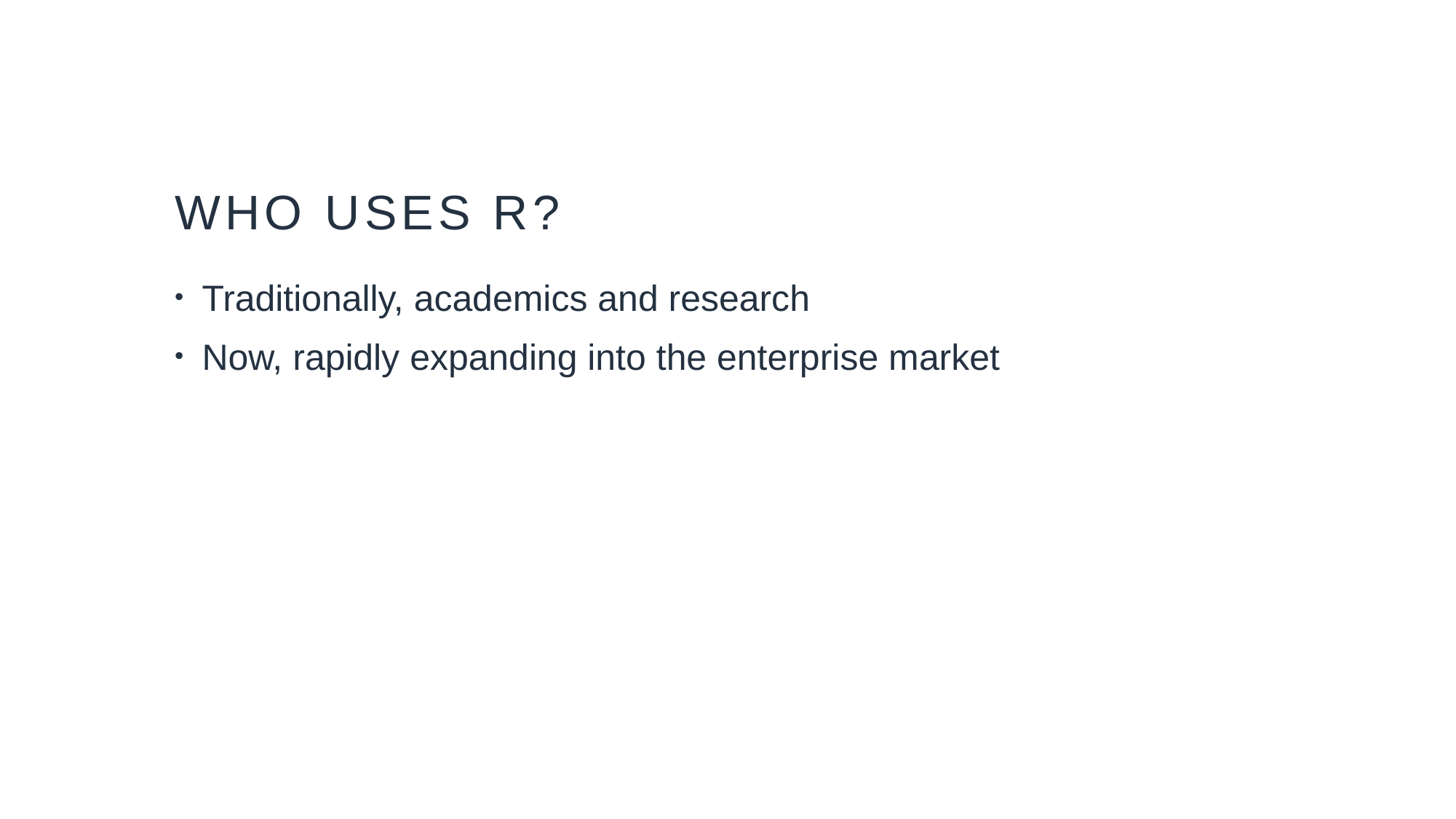

# Who uses R?
Traditionally, academics and research
Now, rapidly expanding into the enterprise market